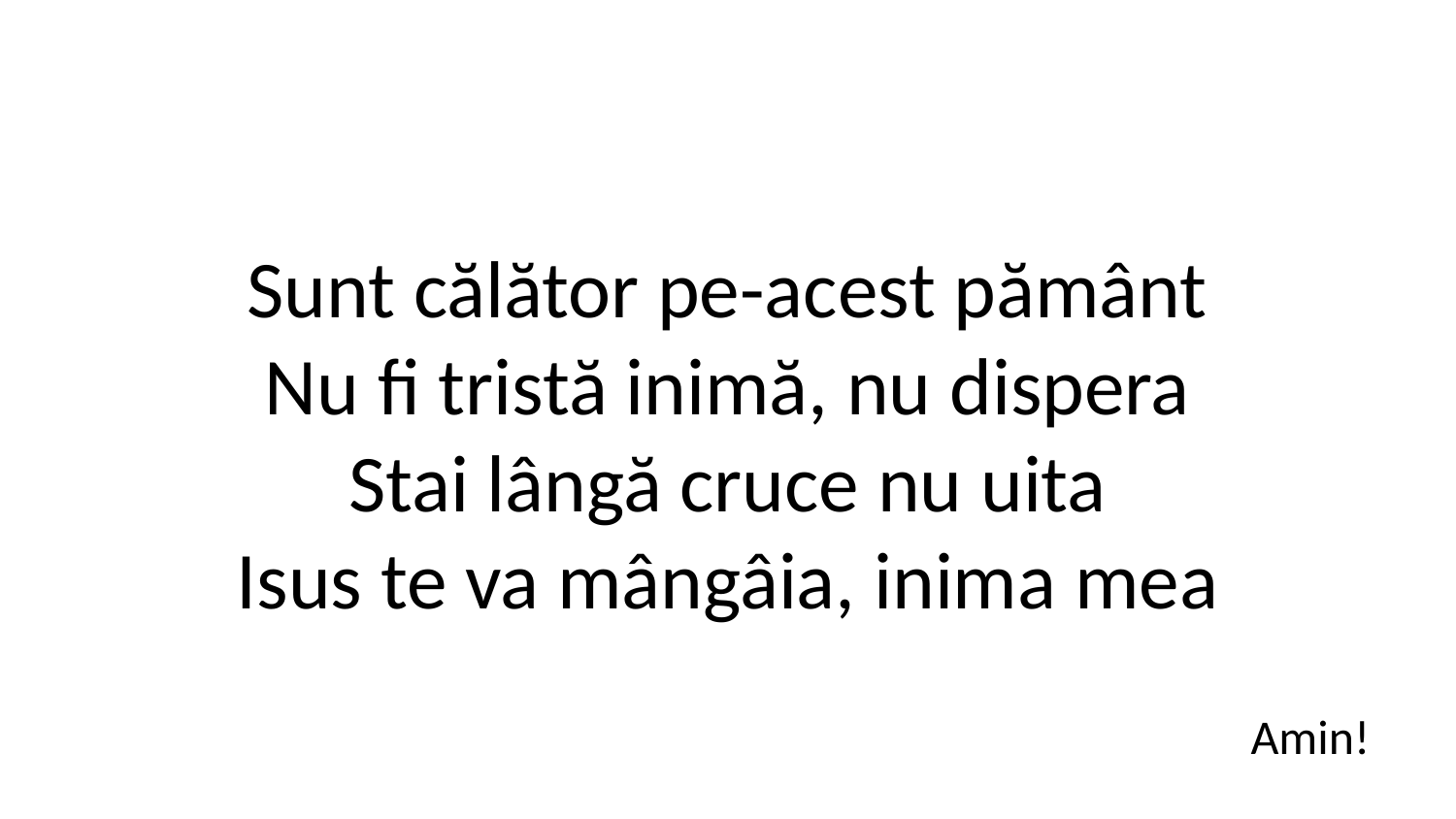

Sunt călător pe-acest pământ
Nu fi tristă inimă, nu dispera
Stai lângă cruce nu uita
Isus te va mângâia, inima mea

Amin!